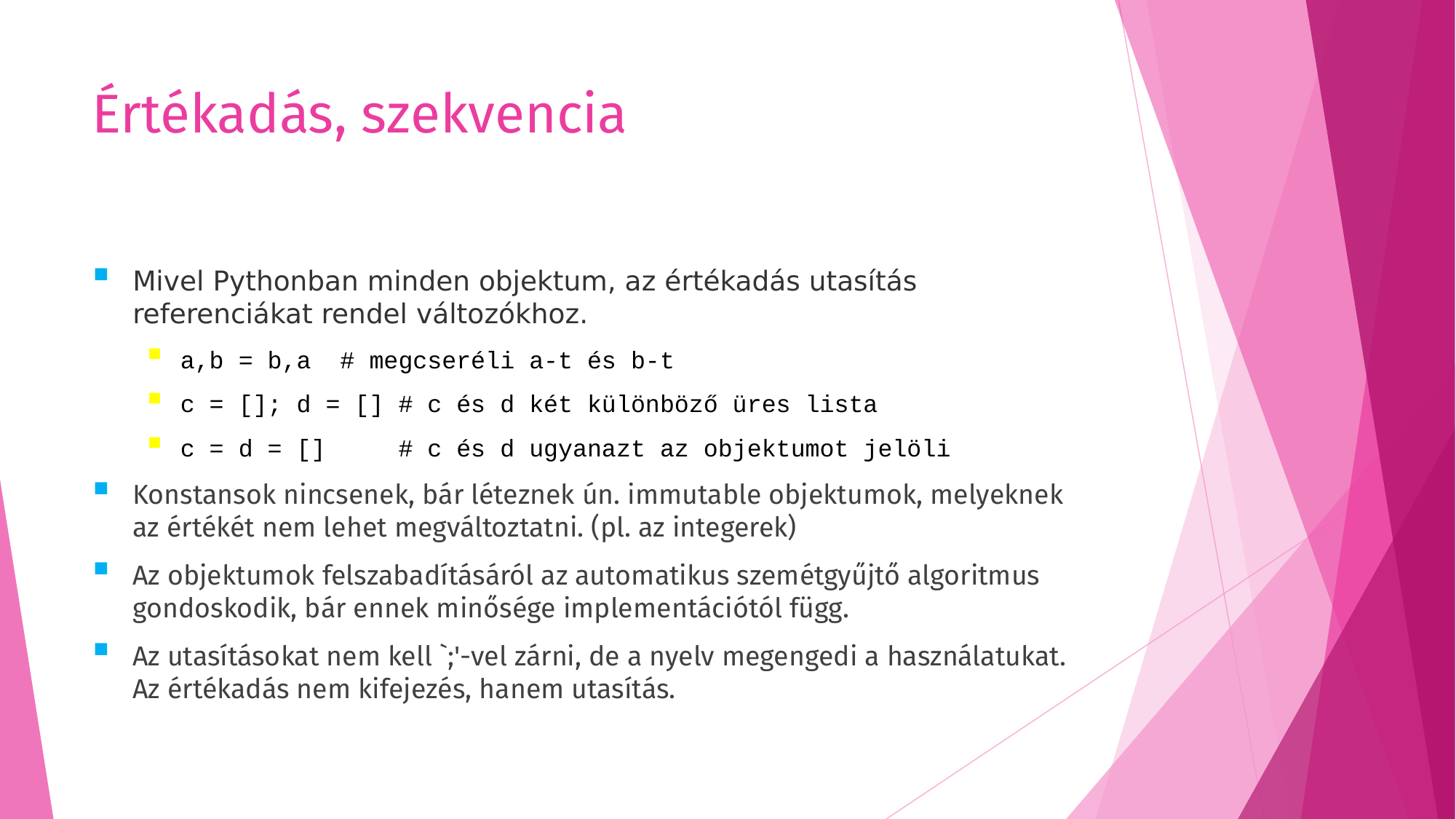

# Értékadás, szekvencia
Mivel Pythonban minden objektum, az értékadás utasítás referenciákat rendel változókhoz.
a,b = b,a  # megcseréli a-t és b-t
c = []; d = [] # c és d két különböző üres lista
c = d = []     # c és d ugyanazt az objektumot jelöli
Konstansok nincsenek, bár léteznek ún. immutable objektumok, melyeknek az értékét nem lehet megváltoztatni. (pl. az integerek)
Az objektumok felszabadításáról az automatikus szemétgyűjtő algoritmus gondoskodik, bár ennek minősége implementációtól függ.
Az utasításokat nem kell `;'-vel zárni, de a nyelv megengedi a használatukat. Az értékadás nem kifejezés, hanem utasítás.